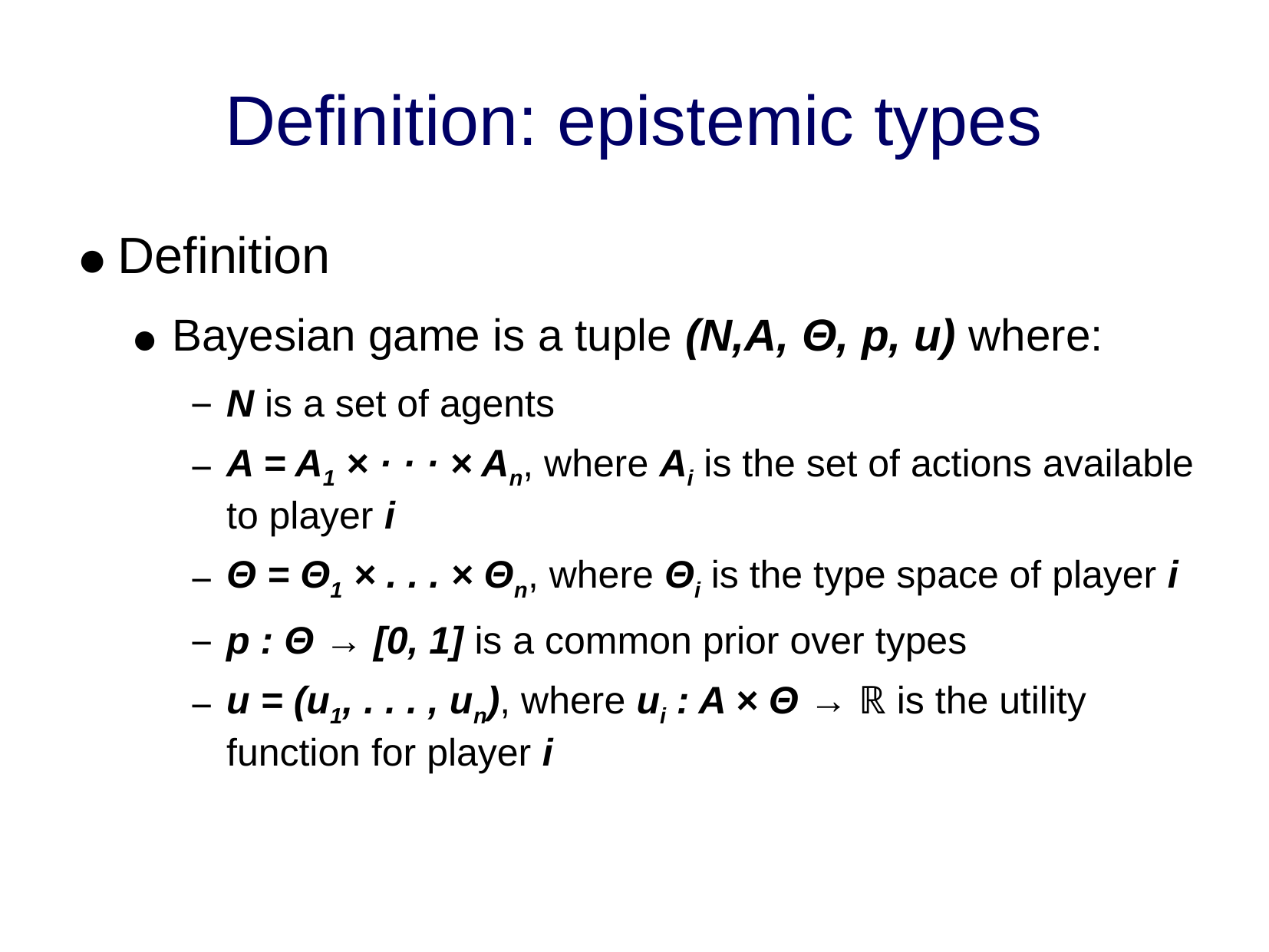

Definition: epistemic types
Definition
Bayesian game is a tuple (N,A, Θ, p, u) where:
N is a set of agents
A = A1 × · · · × An, where Ai is the set of actions available to player i
Θ = Θ1 × . . . × Θn, where Θi is the type space of player i
p : Θ → [0, 1] is a common prior over types
u = (u1, . . . , un), where ui : A × Θ → ℝ is the utility function for player i